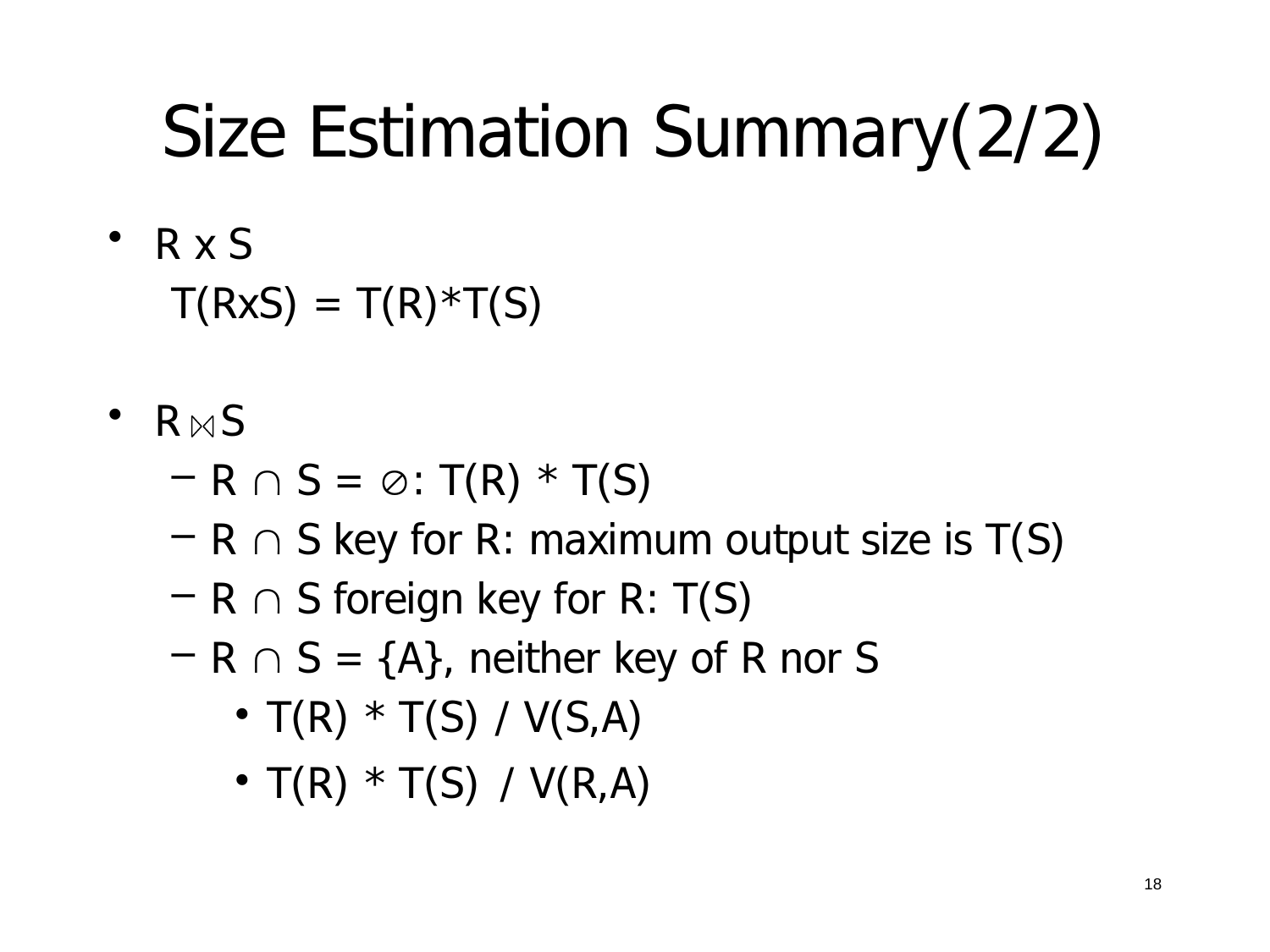

# Size Estimation Summary(2/2)
R x S
T(RxS) = T(R)*T(S)

R   S
R ∩ S = ∅: T(R) * T(S)
R ∩ S key for R: maximum output size is T(S)
R ∩ S foreign key for R: T(S)
R ∩ S = {A}, neither key of R nor S
T(R) * T(S)  / V(S,A)
T(R) * T(S)  / V(R,A)

18